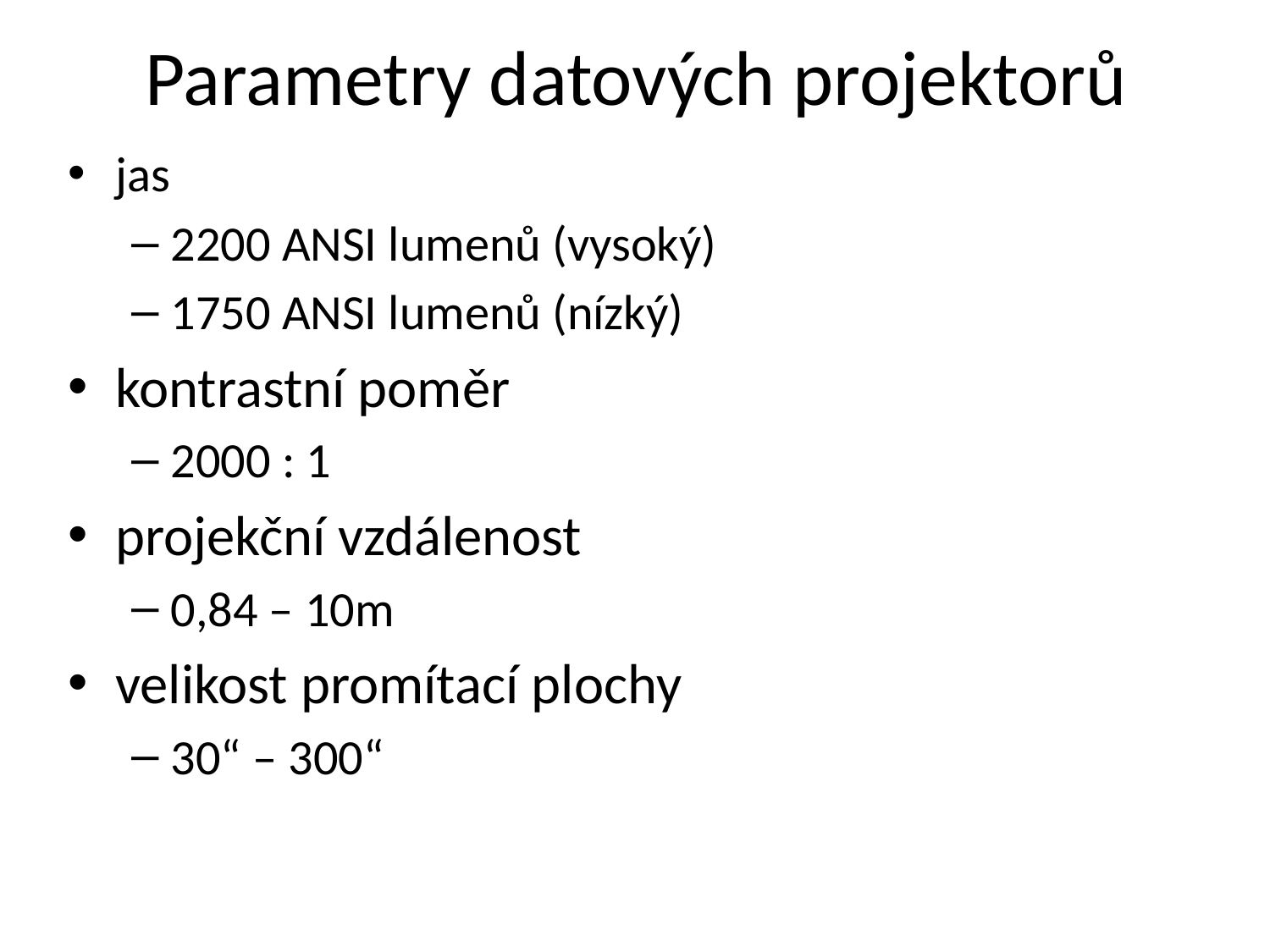

# Parametry datových projektorů
jas
2200 ANSI lumenů (vysoký)
1750 ANSI lumenů (nízký)
kontrastní poměr
2000 : 1
projekční vzdálenost
0,84 – 10m
velikost promítací plochy
30“ – 300“